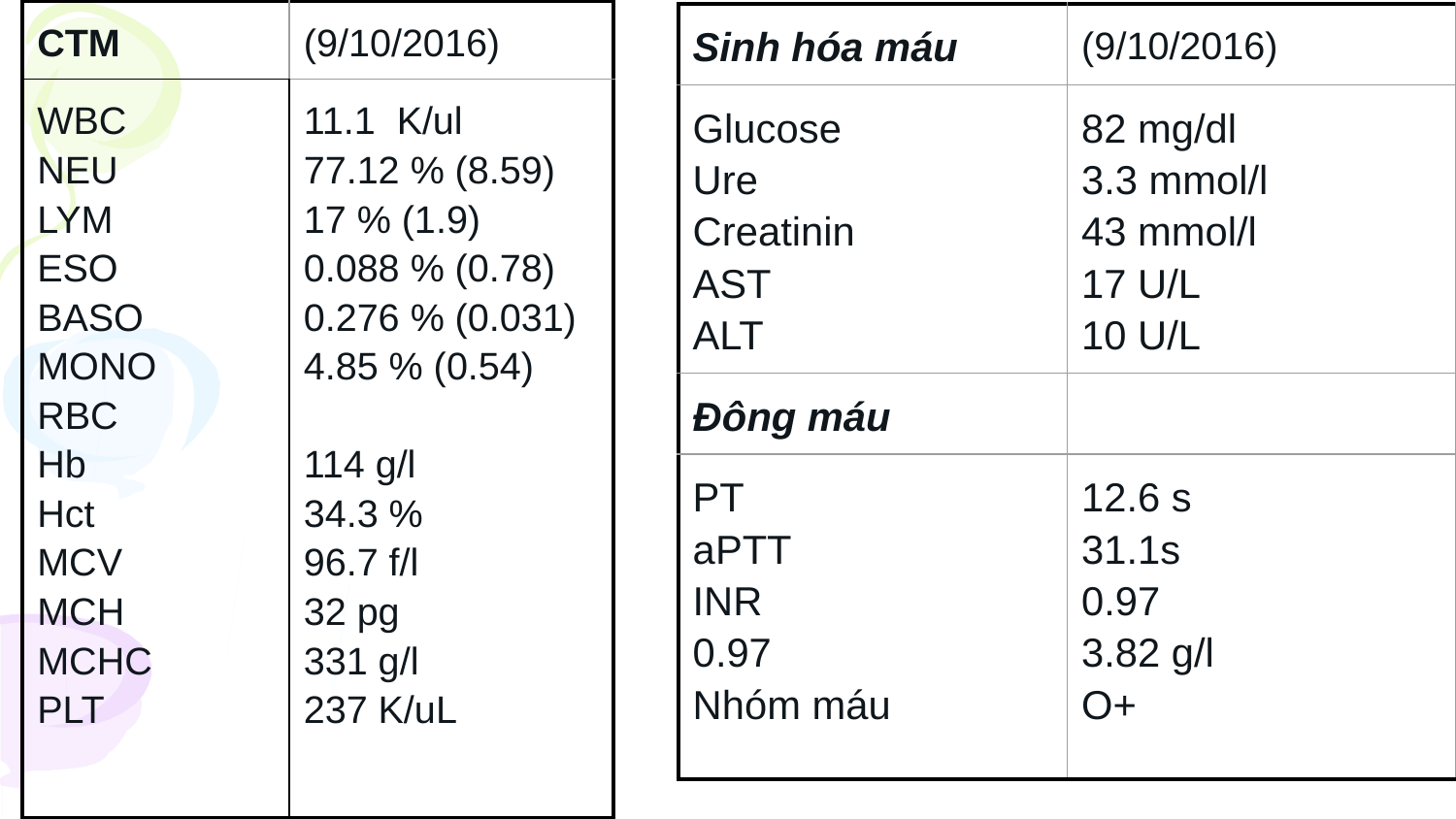

| CTM | (9/10/2016) |
| --- | --- |
| WBC NEU LYM ESO BASO MONO RBC Hb Hct MCV MCH MCHC PLT | 11.1 K/ul 77.12 % (8.59) 17 % (1.9) 0.088 % (0.78) 0.276 % (0.031) 4.85 % (0.54) 114 g/l 34.3 % 96.7 f/l 32 pg 331 g/l 237 K/uL |
| Sinh hóa máu | (9/10/2016) |
| --- | --- |
| Glucose Ure Creatinin AST ALT | 82 mg/dl 3.3 mmol/l 43 mmol/l 17 U/L 10 U/L |
| Đông máu |  |
| PT aPTT INR 0.97 Nhóm máu | 12.6 s 31.1s 0.97 3.82 g/l O+ |